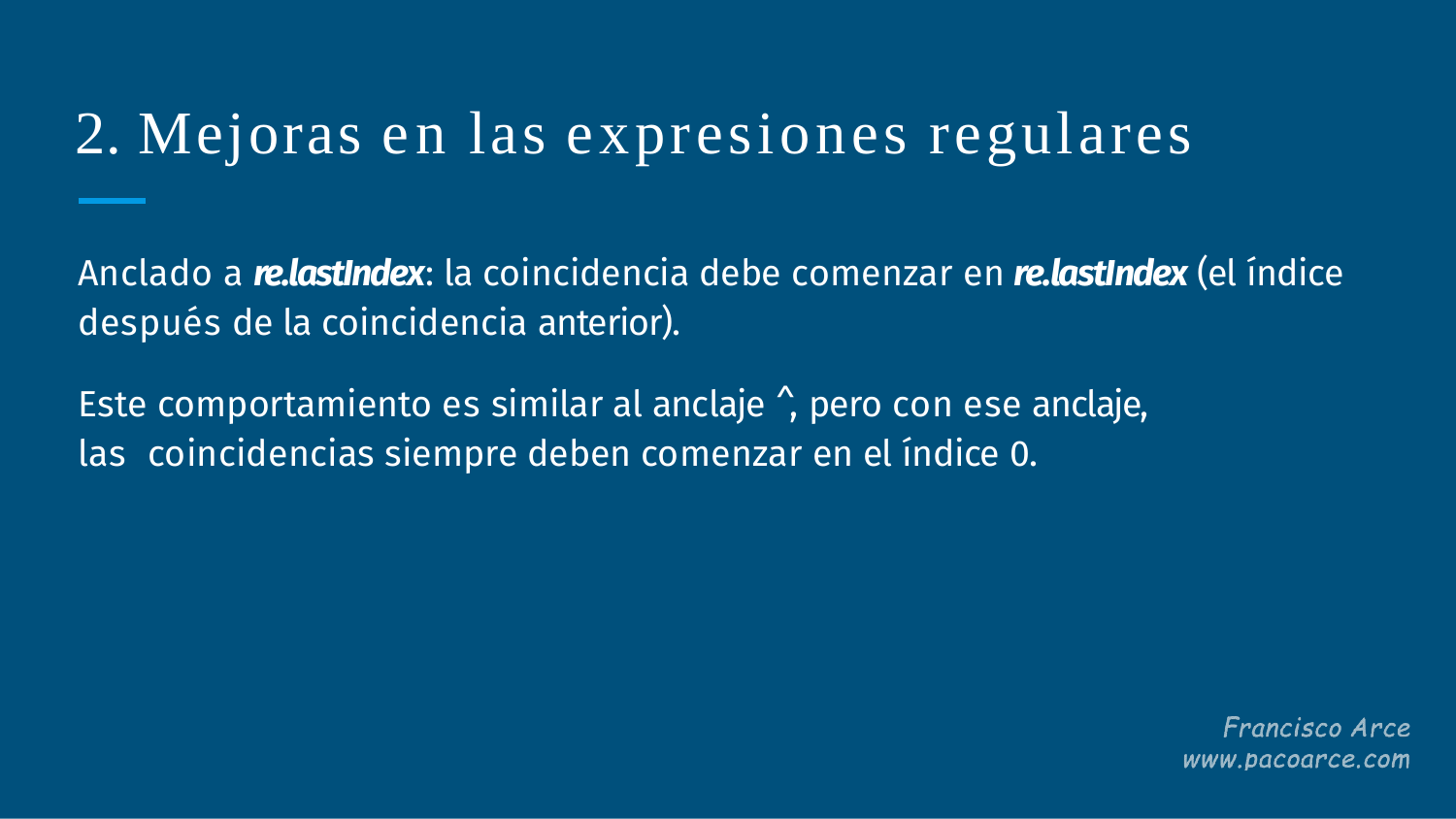

# 2. Mejoras en las expresiones regulares

Anclado a re.lastIndex: la coincidencia debe comenzar en re.lastIndex (el índice  después de la coincidencia anterior).
Este comportamiento es similar al anclaje ^, pero con ese anclaje, las  coincidencias siempre deben comenzar en el índice 0.